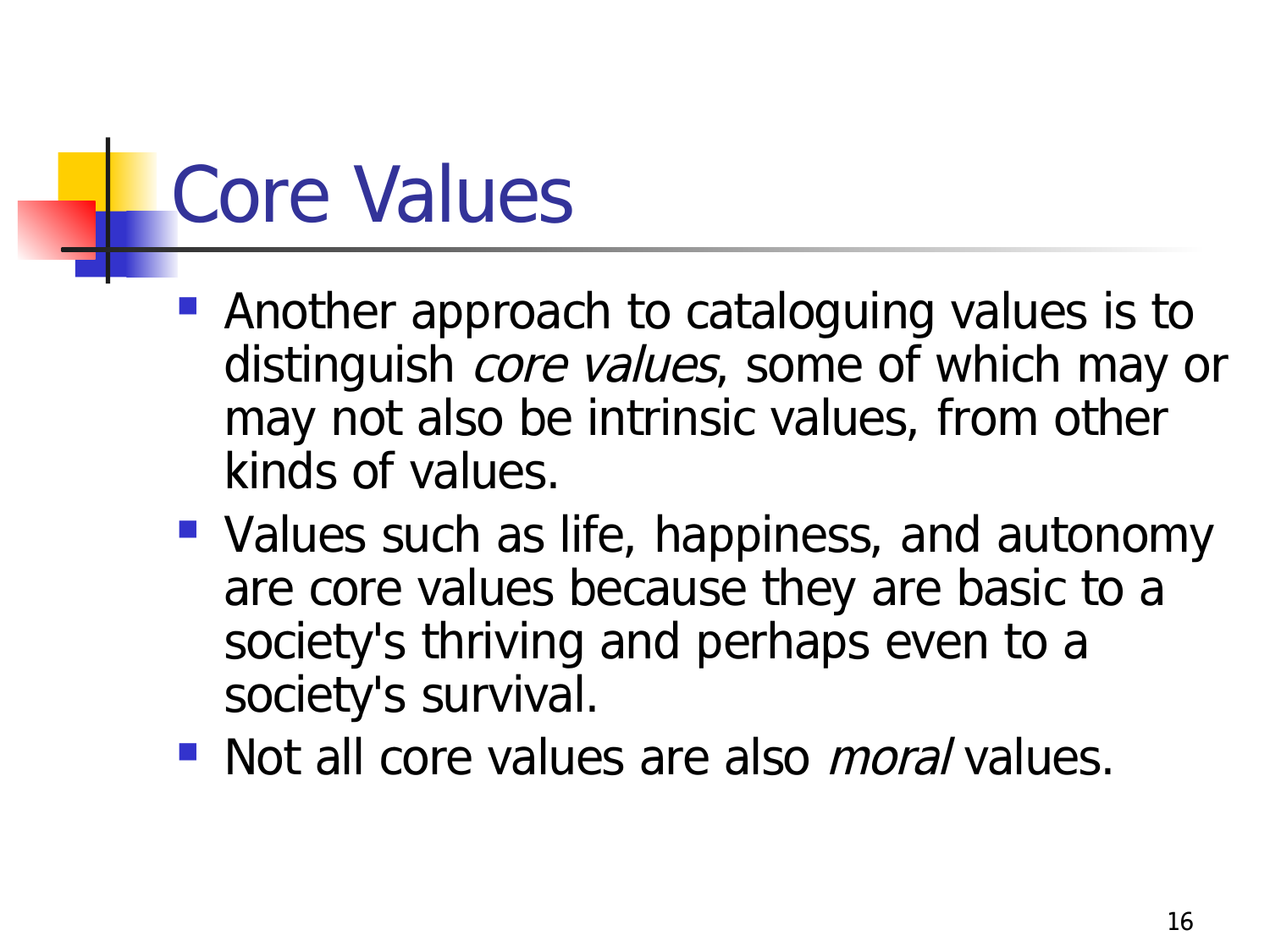

# Core Values
Another approach to cataloguing values is to distinguish core values, some of which may or may not also be intrinsic values, from other kinds of values.
Values such as life, happiness, and autonomy are core values because they are basic to a society's thriving and perhaps even to a society's survival.
Not all core values are also moral values.
16